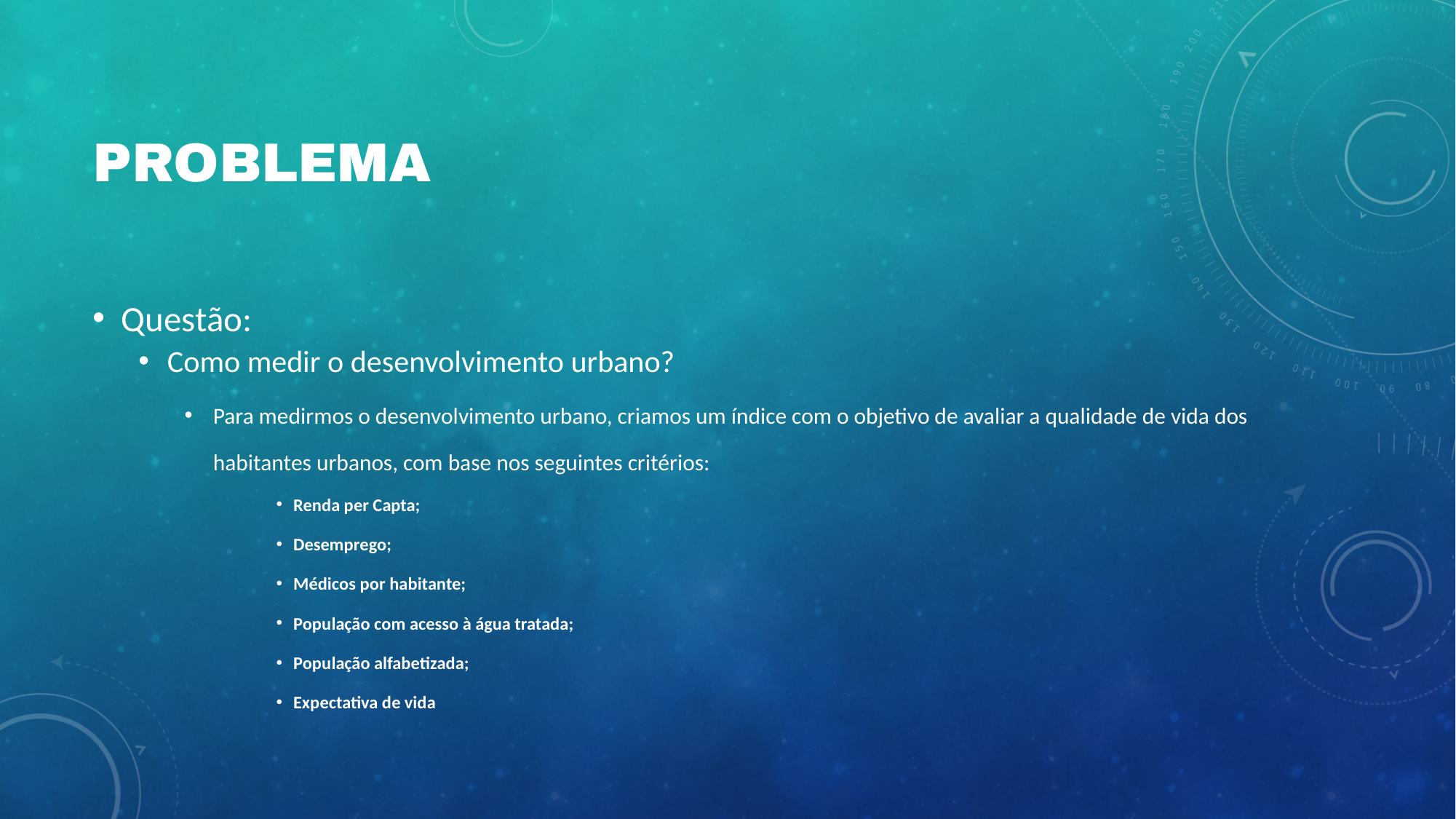

# problema
Questão:
Como medir o desenvolvimento urbano?
Para medirmos o desenvolvimento urbano, criamos um índice com o objetivo de avaliar a qualidade de vida dos habitantes urbanos, com base nos seguintes critérios:
Renda per Capta;
Desemprego;
Médicos por habitante;
População com acesso à água tratada;
População alfabetizada;
Expectativa de vida